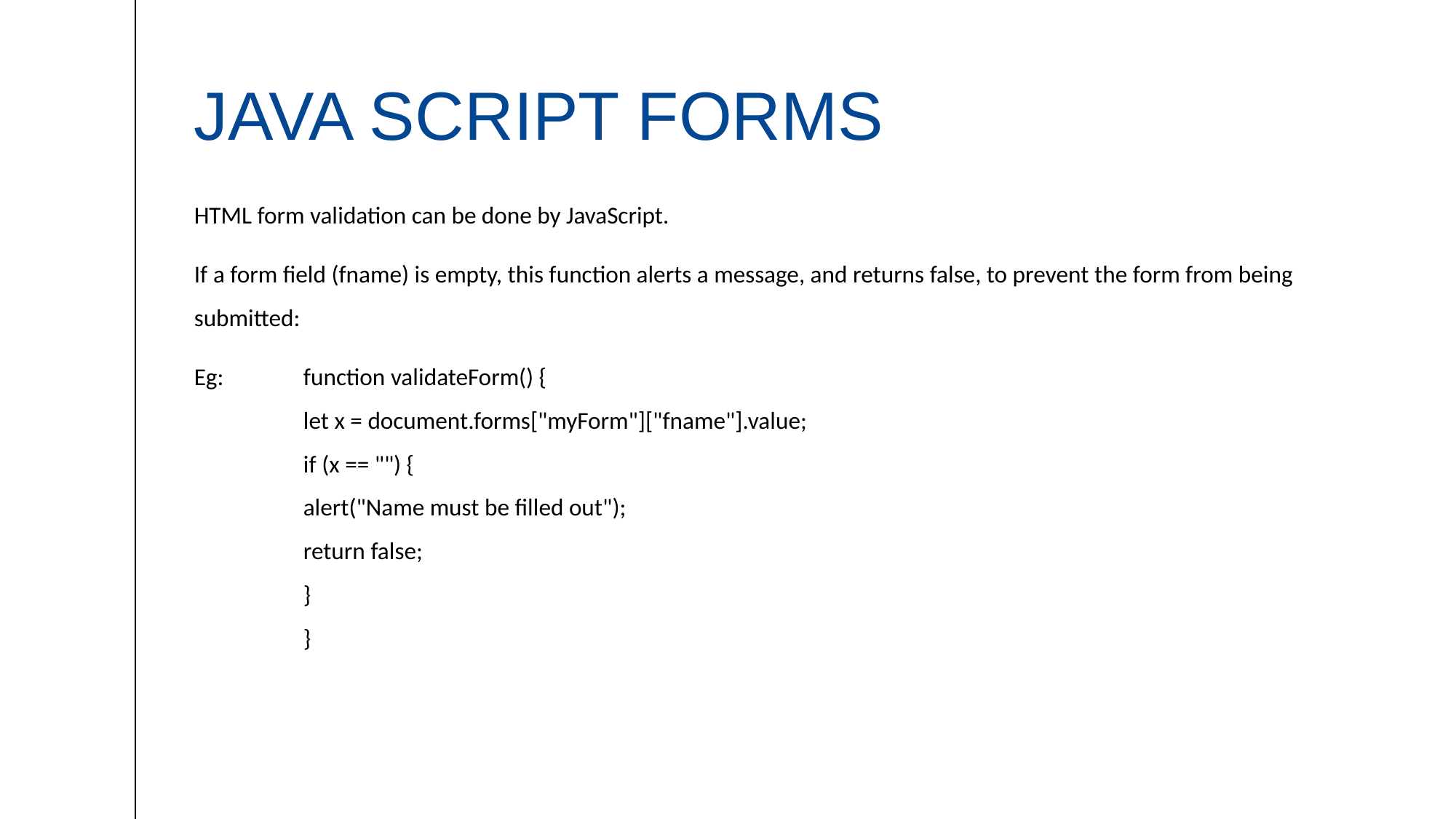

# Java script forms
HTML form validation can be done by JavaScript.
If a form field (fname) is empty, this function alerts a message, and returns false, to prevent the form from being submitted:
Eg: 	function validateForm() {
  	let x = document.forms["myForm"]["fname"].value;
  	if (x == "") {
    	alert("Name must be filled out");
    	return false;
  	}
	}